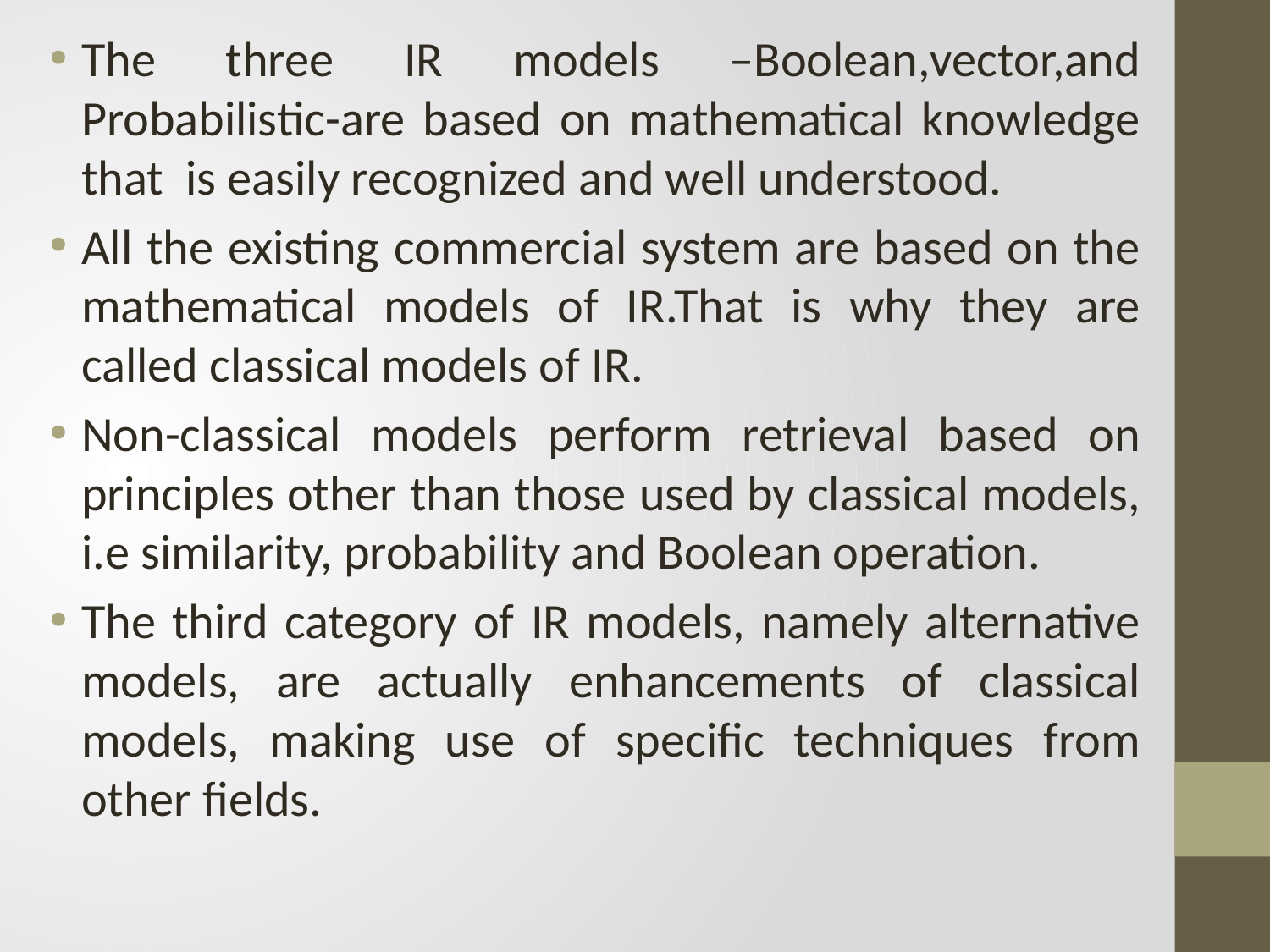

The three IR models –Boolean,vector,and Probabilistic-are based on mathematical knowledge that  is easily recognized and well understood.
All the existing commercial system are based on the mathematical models of IR.That is why they are called classical models of IR.
Non-classical models perform retrieval based on principles other than those used by classical models, i.e similarity, probability and Boolean operation.
The third category of IR models, namely alternative models, are actually enhancements of classical models, making use of specific techniques from other fields.